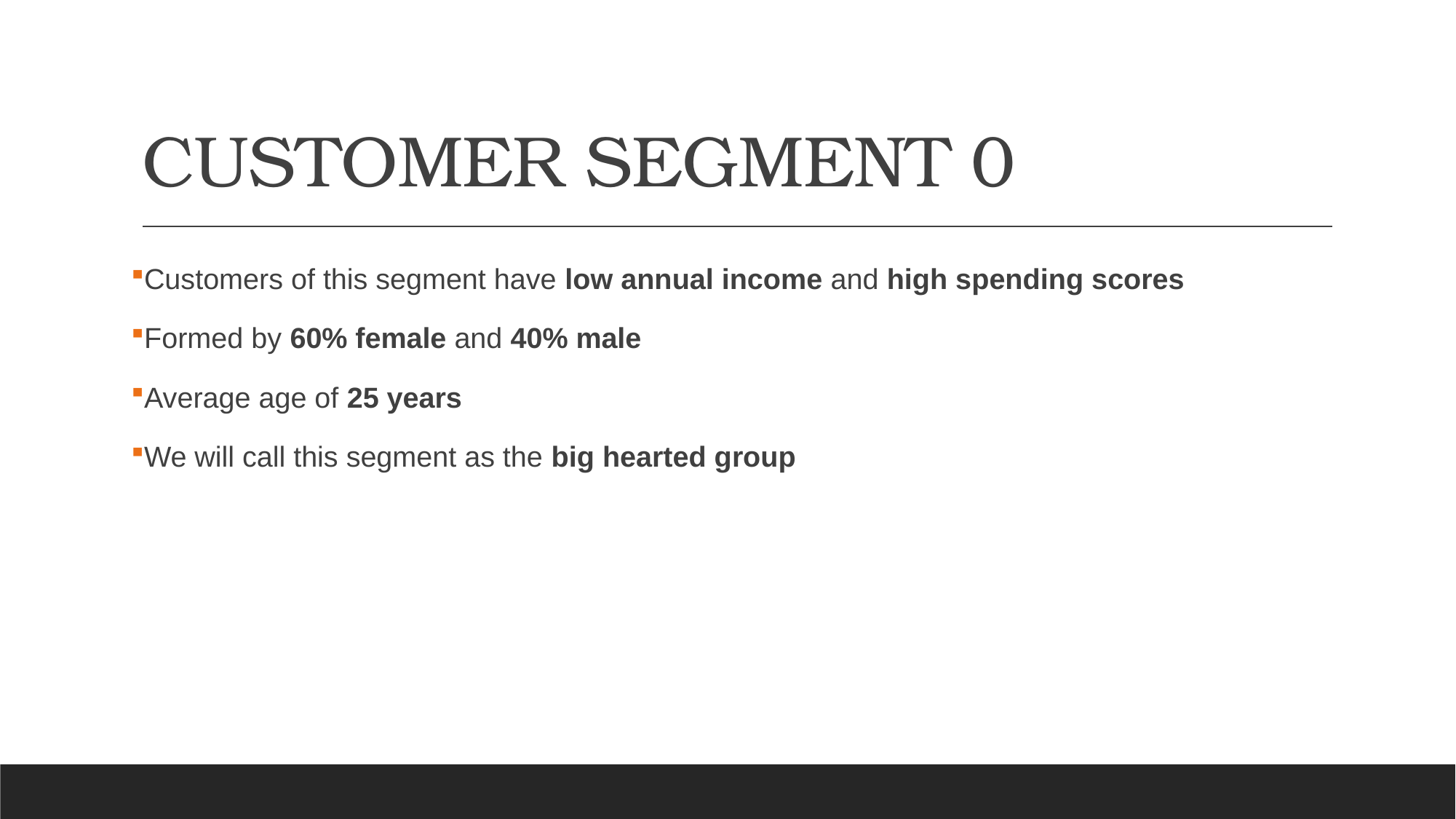

# CUSTOMER SEGMENT 0
Customers of this segment have low annual income and high spending scores
Formed by 60% female and 40% male
Average age of 25 years
We will call this segment as the big hearted group